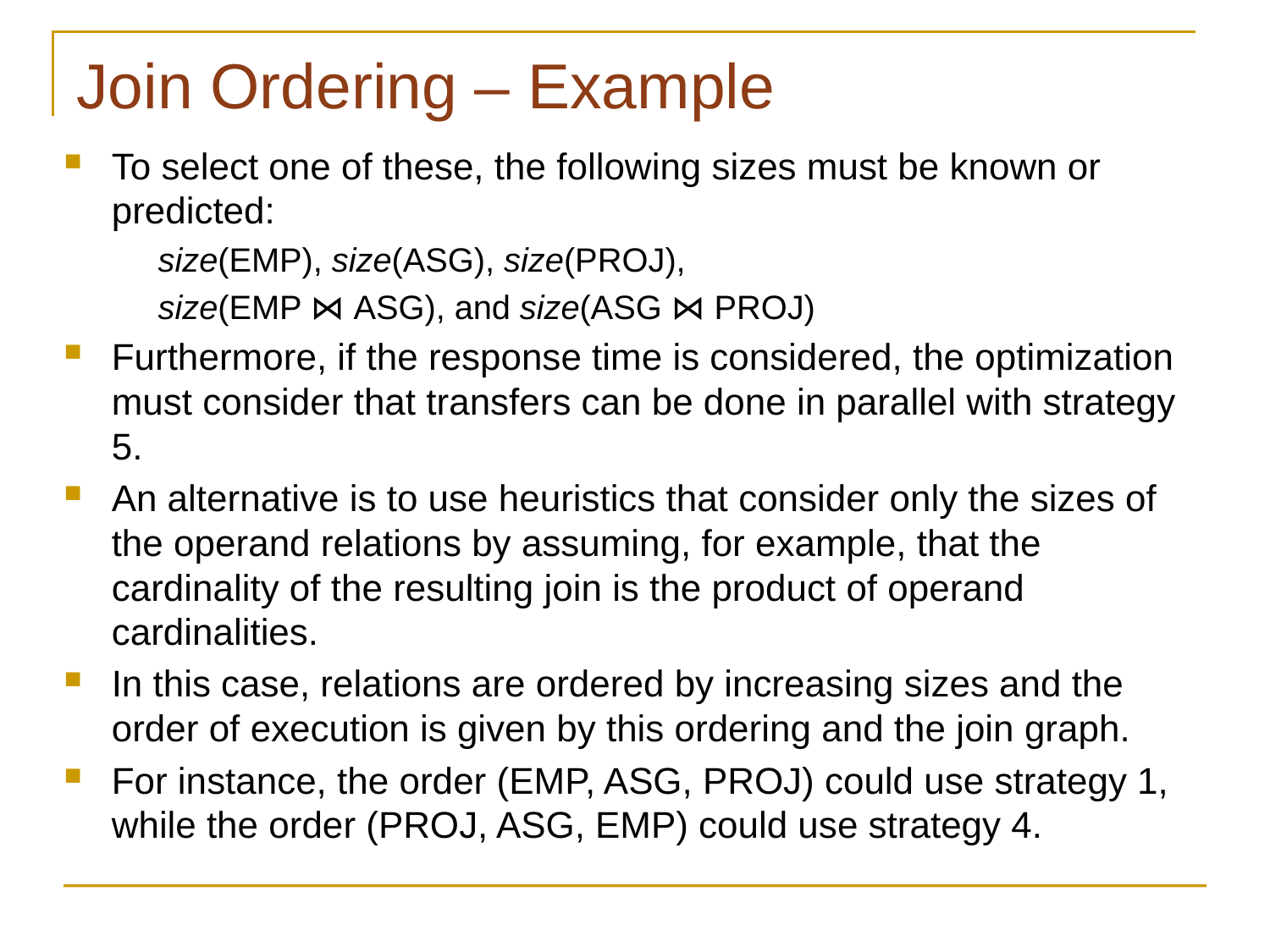

# Join Ordering – Example
To select one of these, the following sizes must be known or predicted:
size(EMP), size(ASG), size(PROJ),
size(EMP ⋈ ASG), and size(ASG ⋈ PROJ)
Furthermore, if the response time is considered, the optimization must consider that transfers can be done in parallel with strategy 5.
An alternative is to use heuristics that consider only the sizes of the operand relations by assuming, for example, that the cardinality of the resulting join is the product of operand cardinalities.
In this case, relations are ordered by increasing sizes and the order of execution is given by this ordering and the join graph.
For instance, the order (EMP, ASG, PROJ) could use strategy 1, while the order (PROJ, ASG, EMP) could use strategy 4.